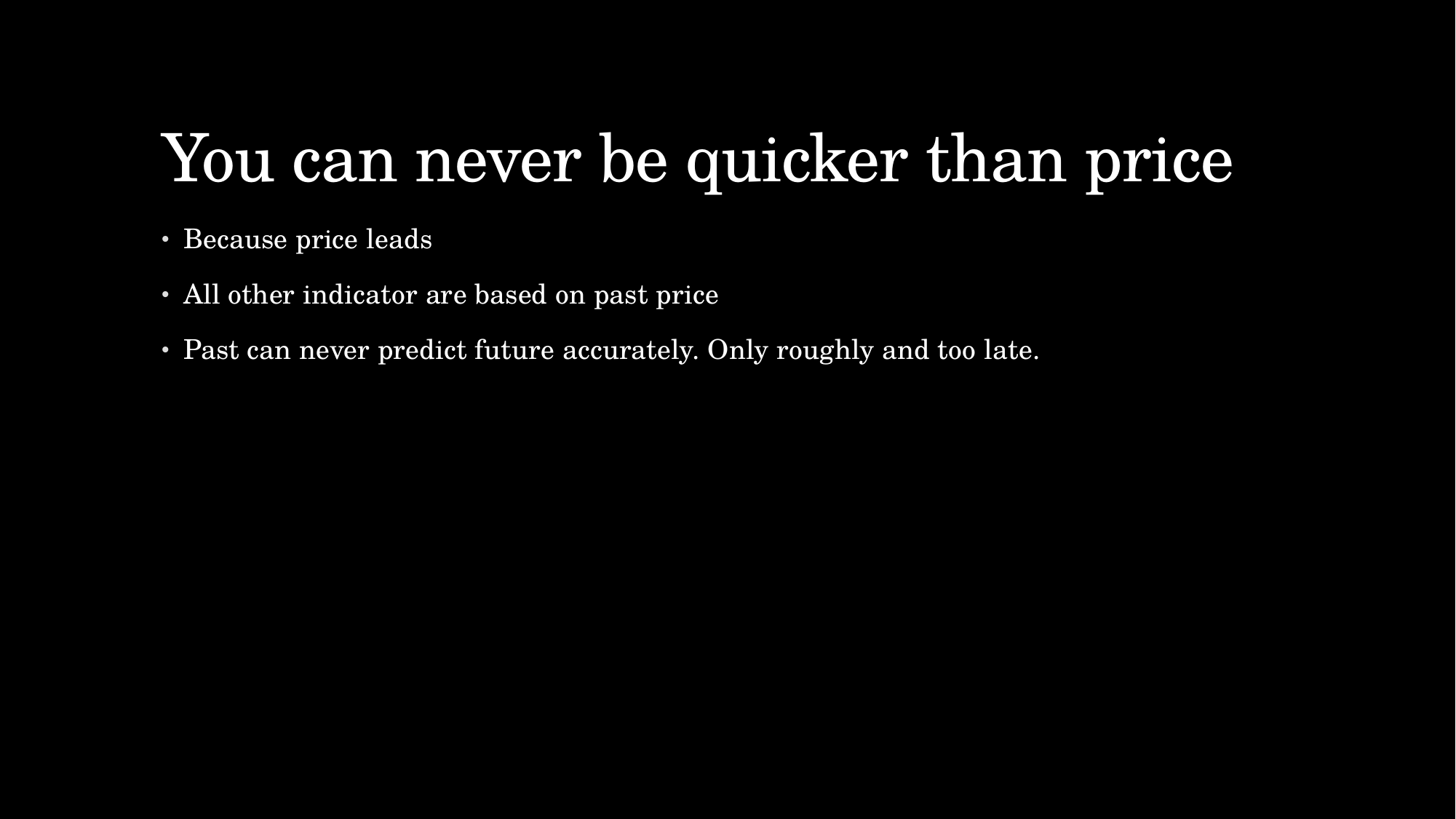

# You can never be quicker than price
Because price leads
All other indicator are based on past price
Past can never predict future accurately. Only roughly and too late.